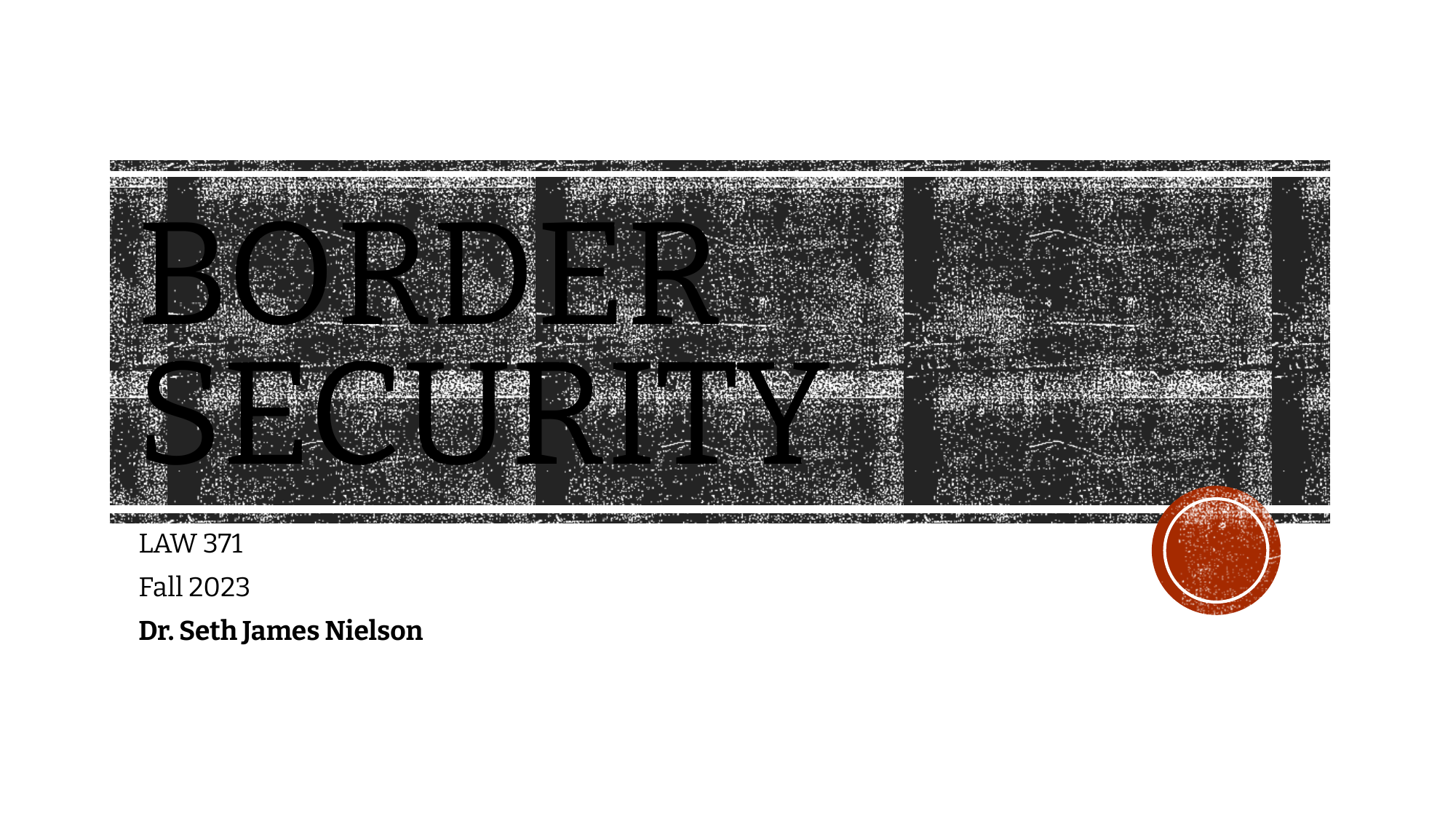

# Border Security
LAW 371
Fall 2023
Dr. Seth James Nielson